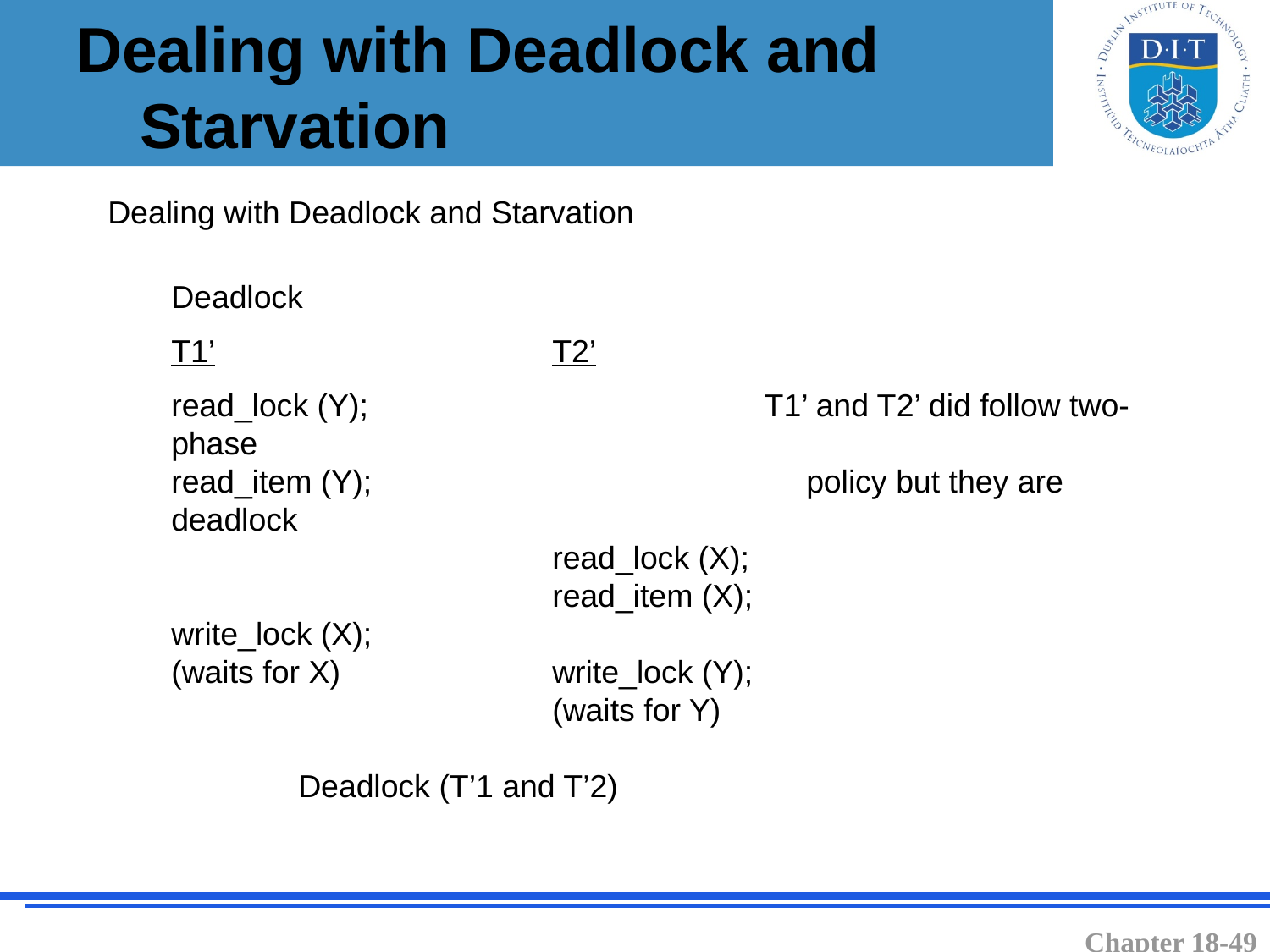

# Dealing with Deadlock and Starvation
Dealing with Deadlock and Starvation

	Deadlock
	T1’			T2’
	read_lock (Y);		                        T1’ and T2’ did follow two-phase
	read_item (Y);				policy but they are deadlock
				read_lock (X);
				read_item (X);
	write_lock (X);
	(waits for X)		write_lock (Y);
				(waits for Y)

		Deadlock (T’1 and T’2)

Chapter 18-49